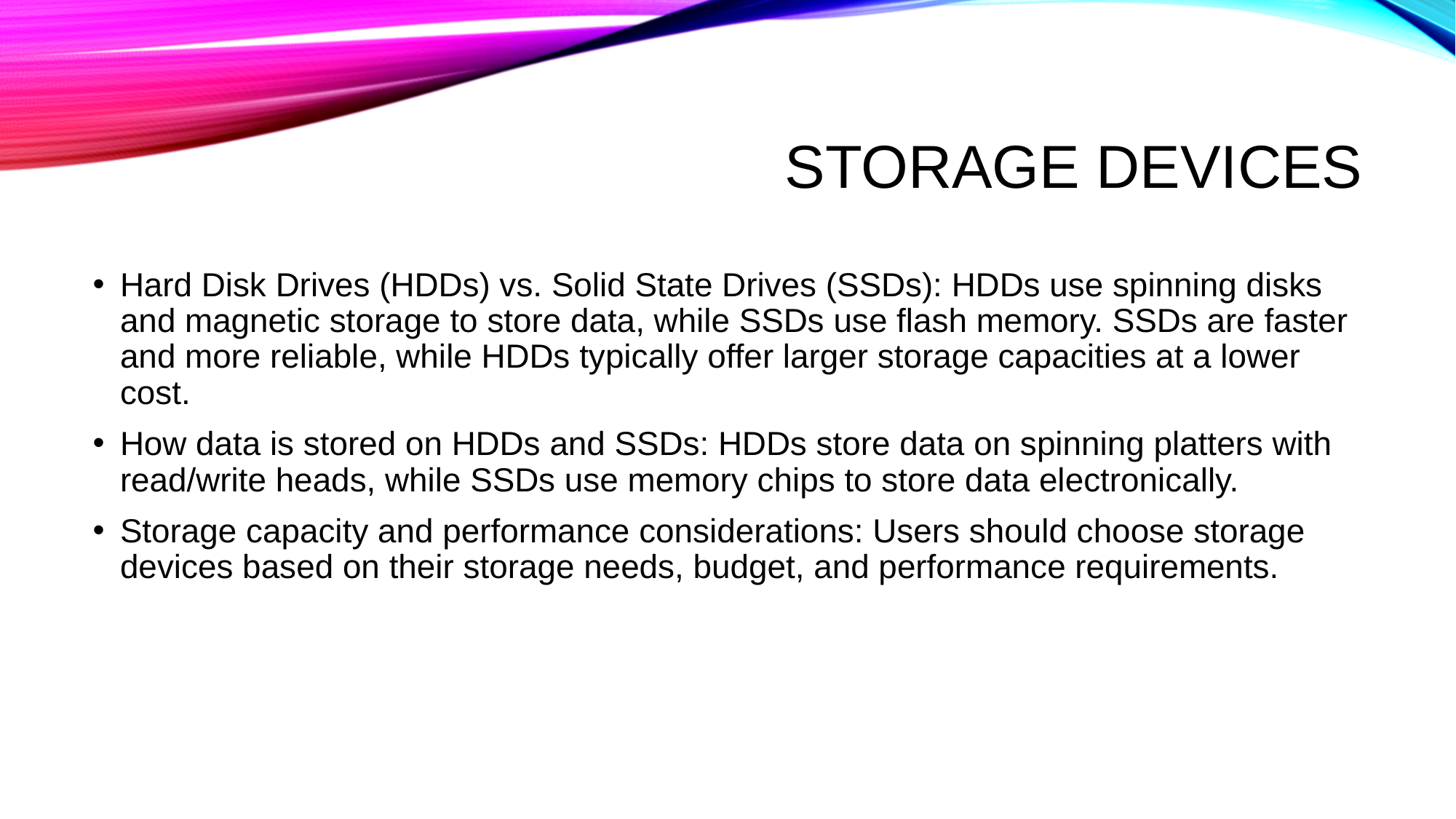

# Storage Devices
Hard Disk Drives (HDDs) vs. Solid State Drives (SSDs): HDDs use spinning disks and magnetic storage to store data, while SSDs use flash memory. SSDs are faster and more reliable, while HDDs typically offer larger storage capacities at a lower cost.
How data is stored on HDDs and SSDs: HDDs store data on spinning platters with read/write heads, while SSDs use memory chips to store data electronically.
Storage capacity and performance considerations: Users should choose storage devices based on their storage needs, budget, and performance requirements.